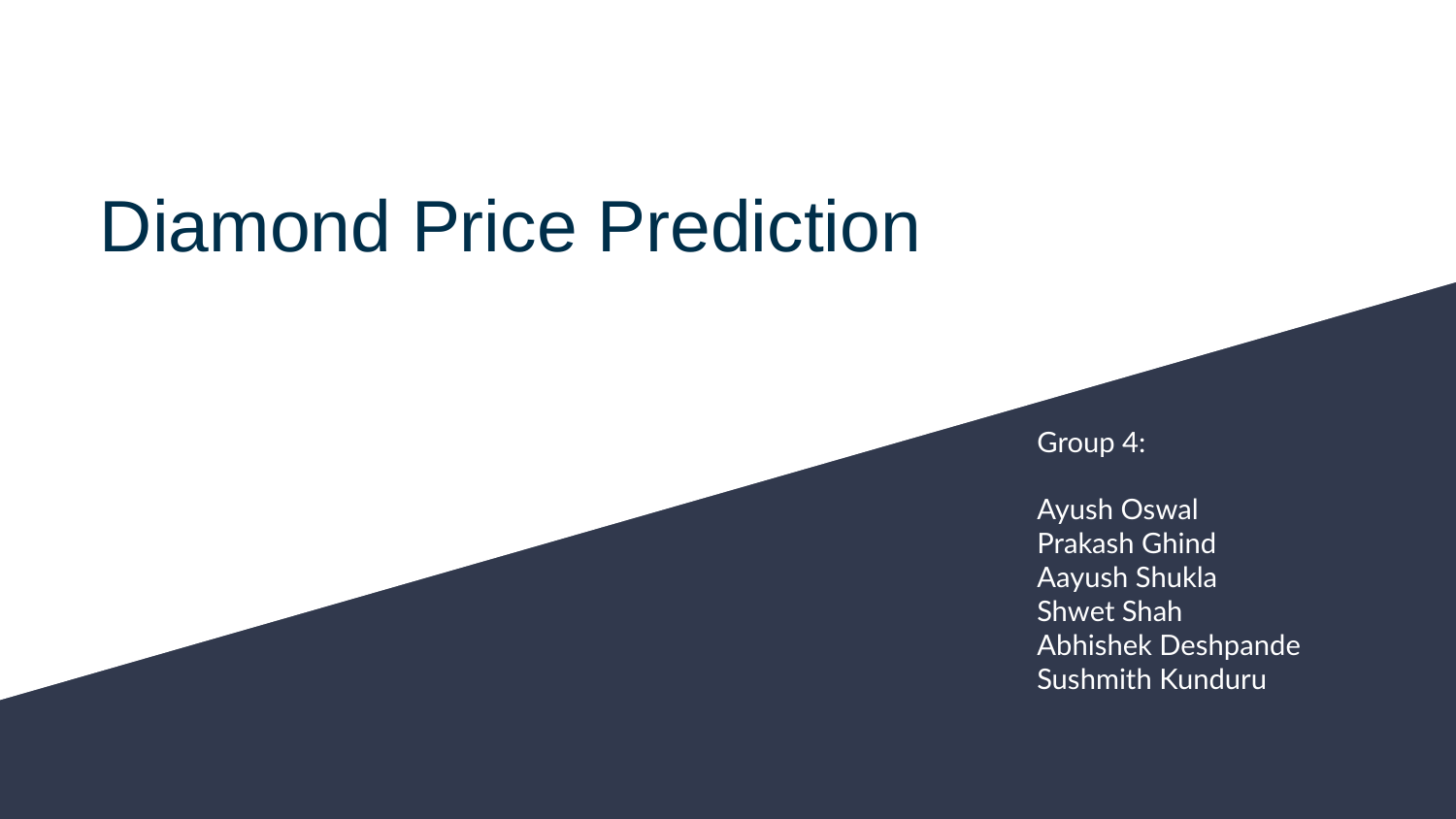

# Diamond Price Prediction
Group 4:

Ayush Oswal
Prakash Ghind
Aayush Shukla
Shwet Shah
Abhishek Deshpande
Sushmith Kunduru